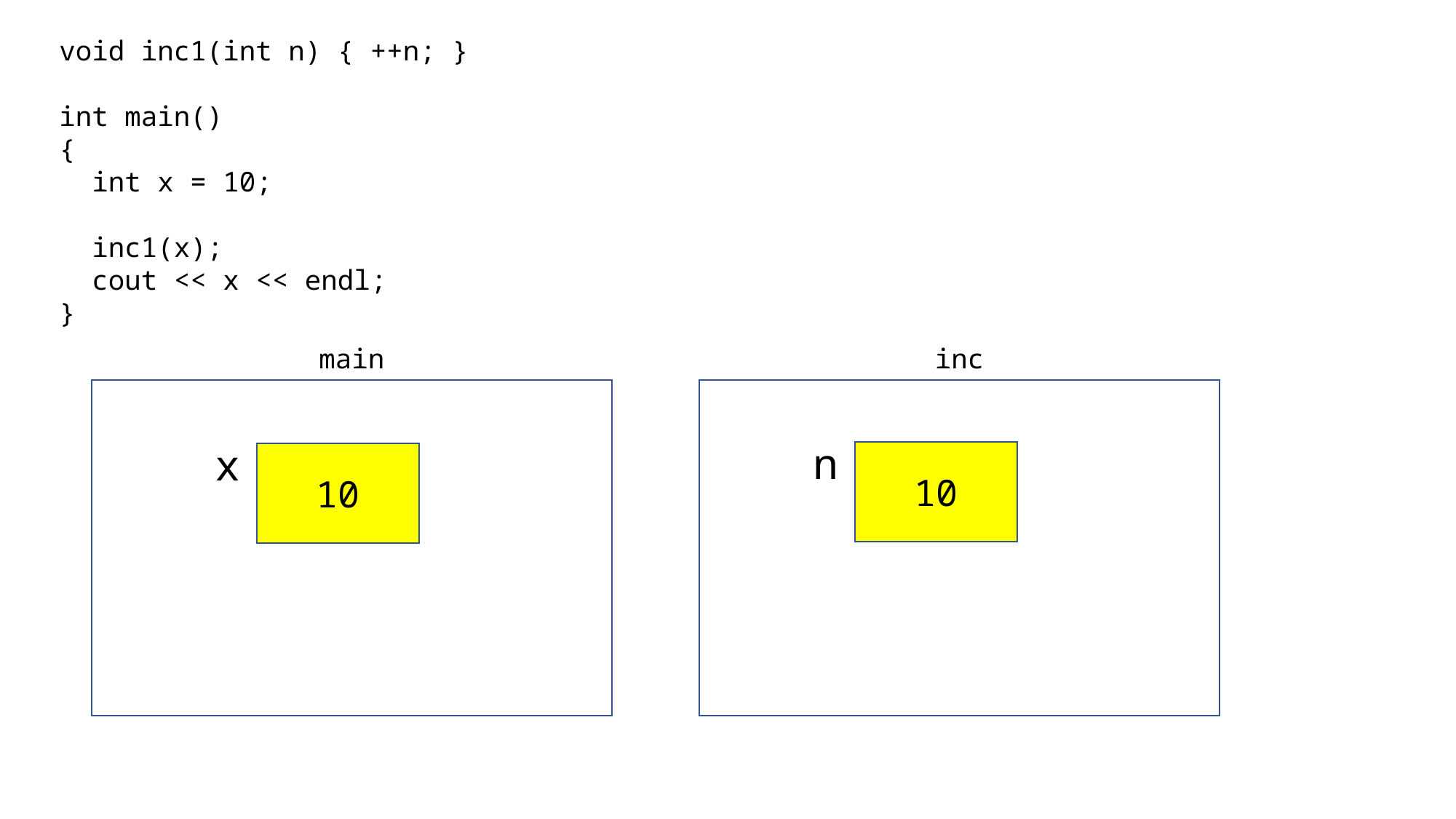

void inc1(int n) { ++n; }

int main()
{
  int x = 10;

  inc1(x);
  cout << x << endl;
}
main
inc

n
x
10
10